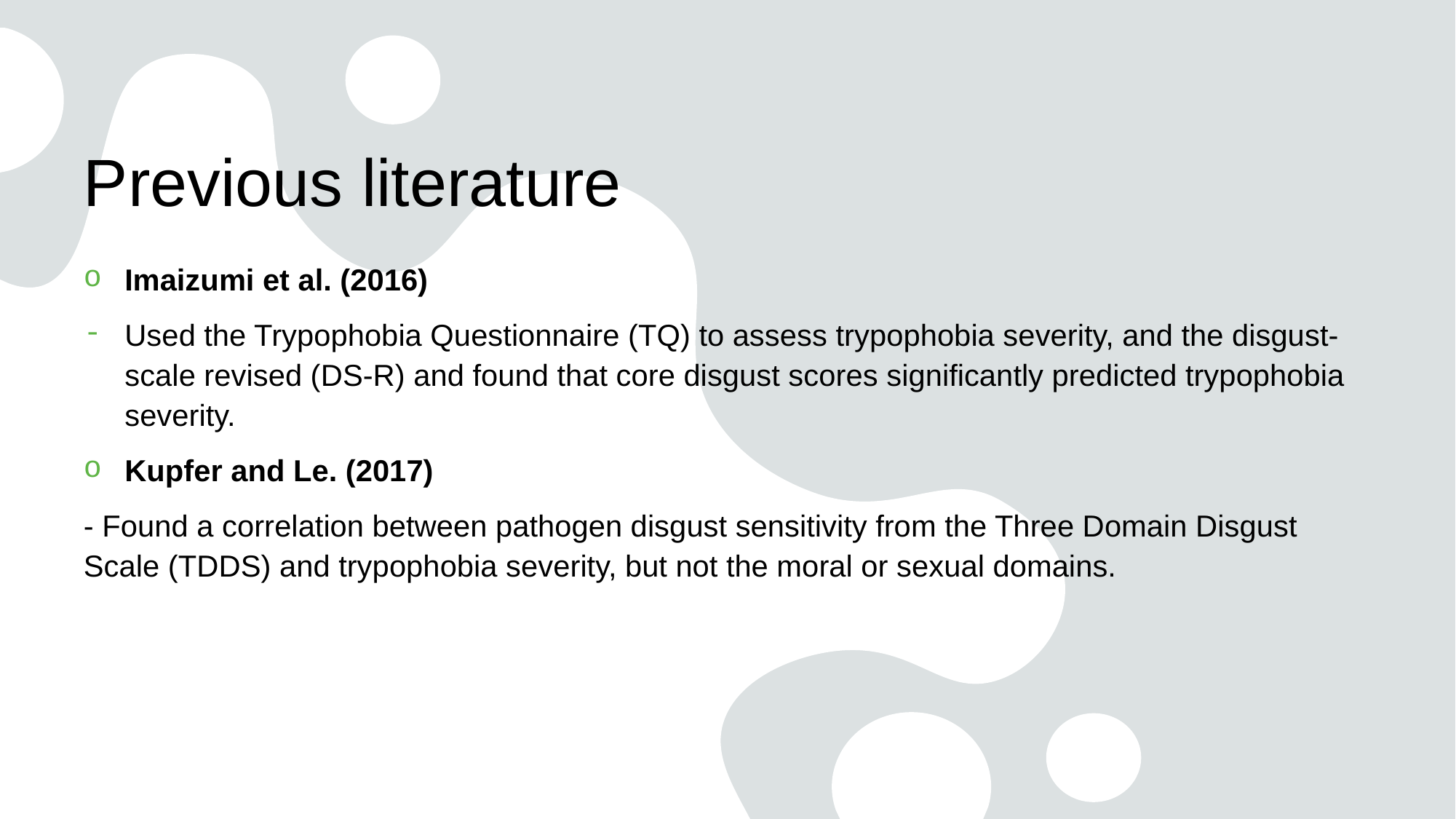

# Previous literature
Imaizumi et al. (2016)
Used the Trypophobia Questionnaire (TQ) to assess trypophobia severity, and the disgust-scale revised (DS-R) and found that core disgust scores significantly predicted trypophobia severity.
Kupfer and Le. (2017)
- Found a correlation between pathogen disgust sensitivity from the Three Domain Disgust Scale (TDDS) and trypophobia severity, but not the moral or sexual domains.